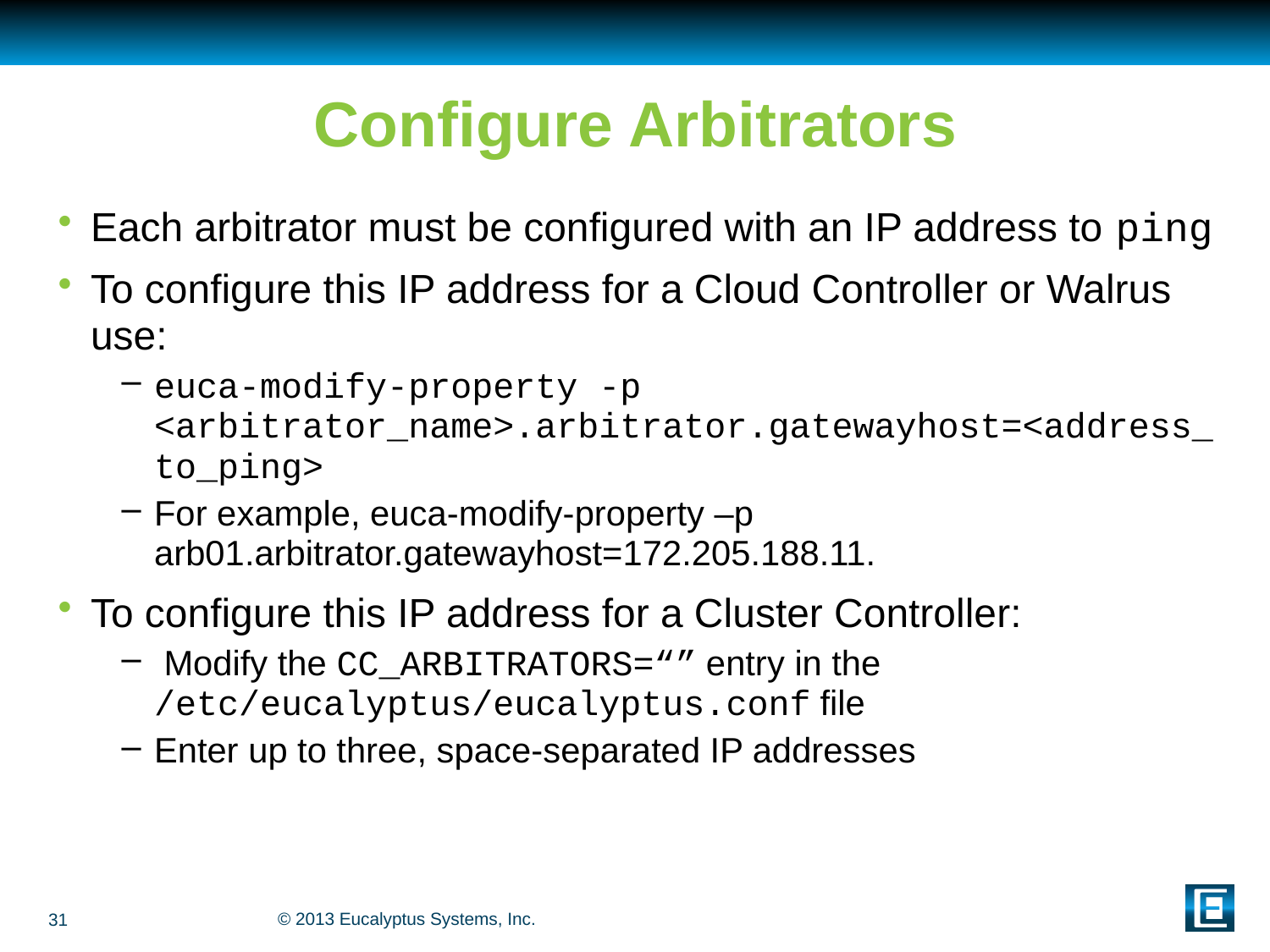

# Configure Arbitrators
Each arbitrator must be configured with an IP address to ping
To configure this IP address for a Cloud Controller or Walrus use:
euca-modify-property -p <arbitrator_name>.arbitrator.gatewayhost=<address_to_ping>
For example, euca-modify-property –p arb01.arbitrator.gatewayhost=172.205.188.11.
To configure this IP address for a Cluster Controller:
 Modify the CC_ARBITRATORS=“” entry in the /etc/eucalyptus/eucalyptus.conf file
Enter up to three, space-separated IP addresses
31